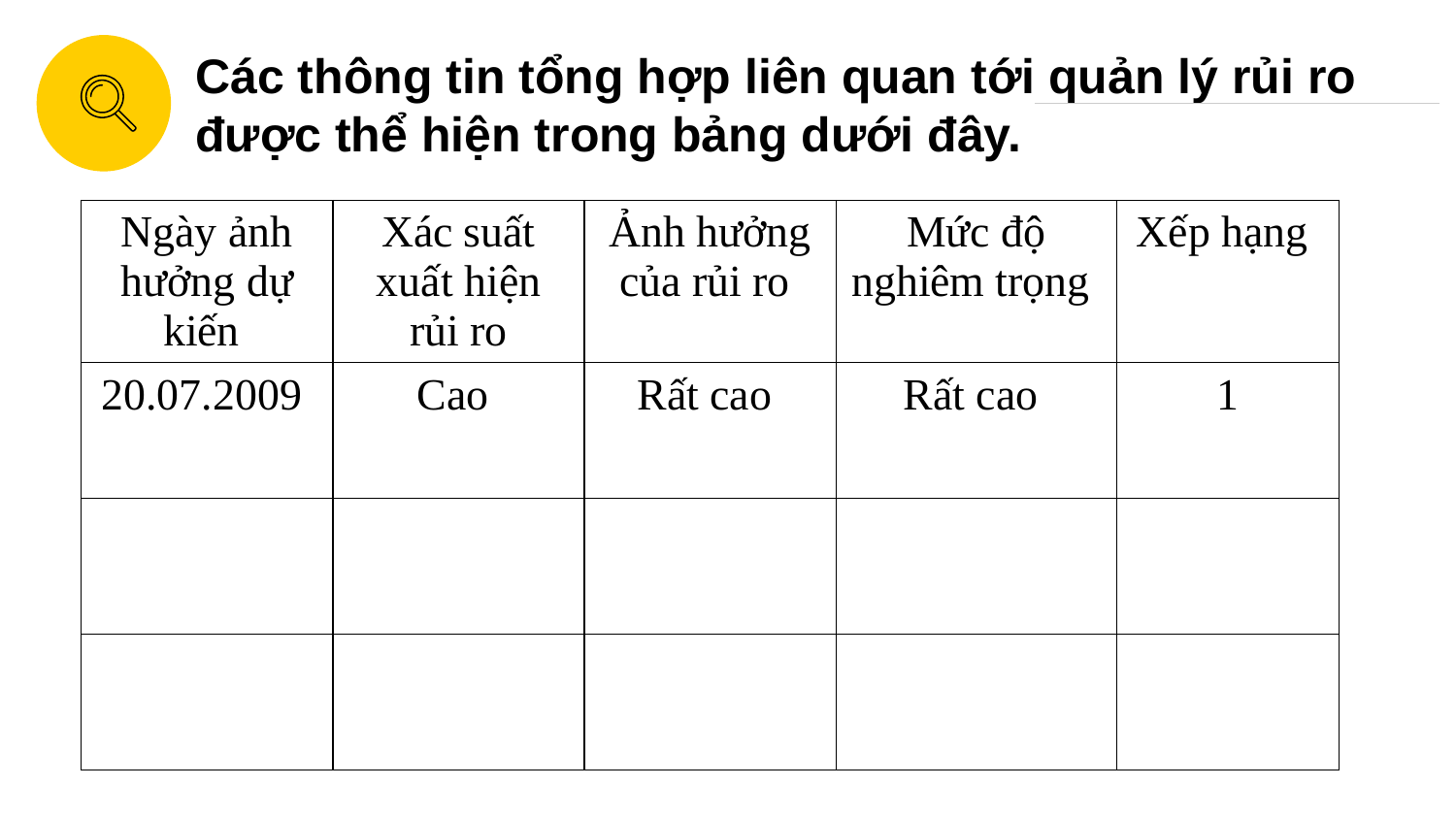

Các thông tin tổng hợp liên quan tới quản lý rủi ro được thể hiện trong bảng dưới đây.

| Ngày ảnh hưởng dự kiến | Xác suất xuất hiện rủi ro | Ảnh hưởng của rủi ro | Mức độ nghiêm trọng | Xếp hạng |
| --- | --- | --- | --- | --- |
| 20.07.2009 | Cao | Rất cao | Rất cao | 1 |
|  |  |  |  |  |
|  |  |  |  |  |